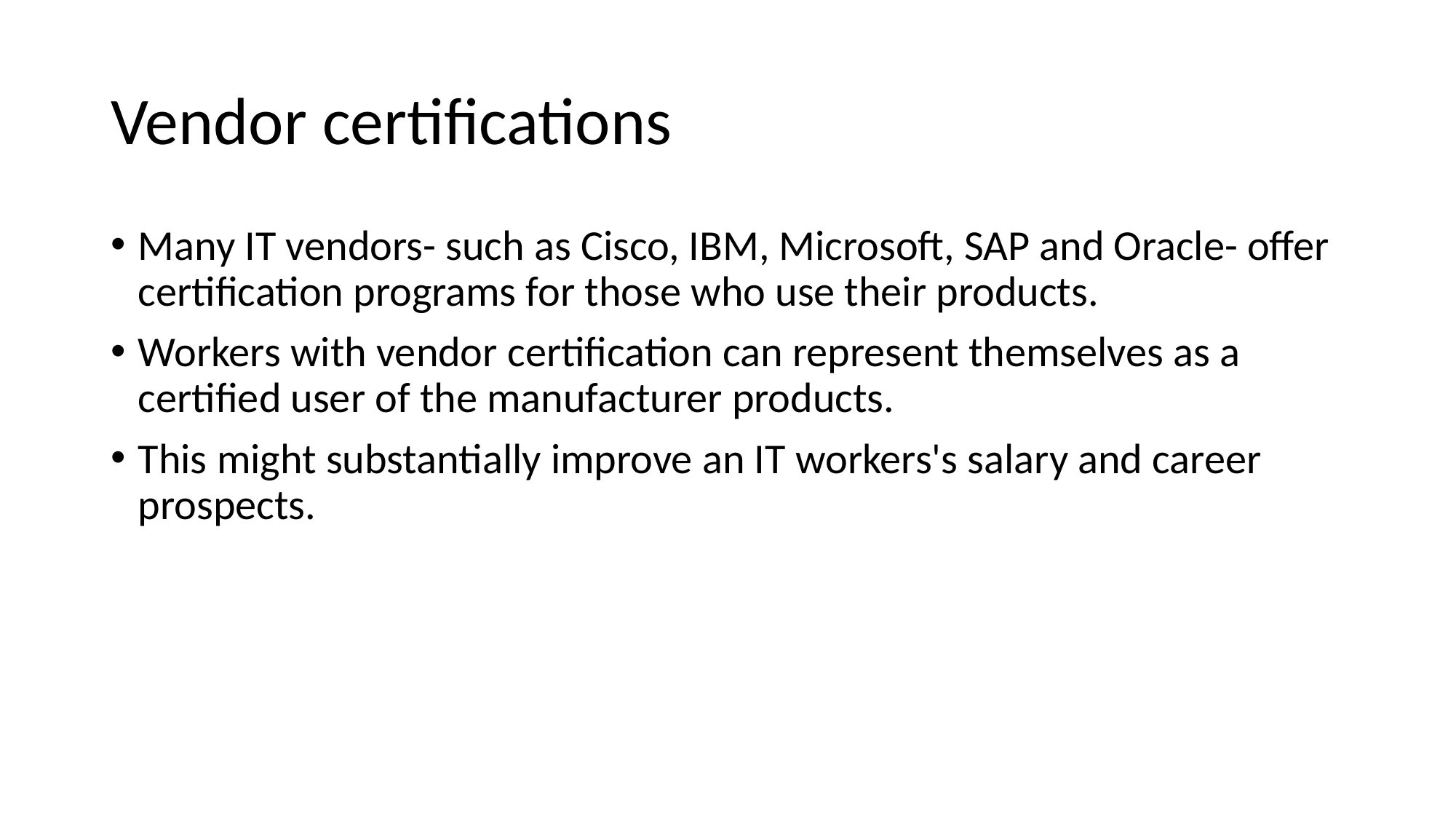

# Vendor certifications
Many IT vendors- such as Cisco, IBM, Microsoft, SAP and Oracle- offer certification programs for those who use their products.
Workers with vendor certification can represent themselves as a certified user of the manufacturer products.
This might substantially improve an IT workers's salary and career prospects.